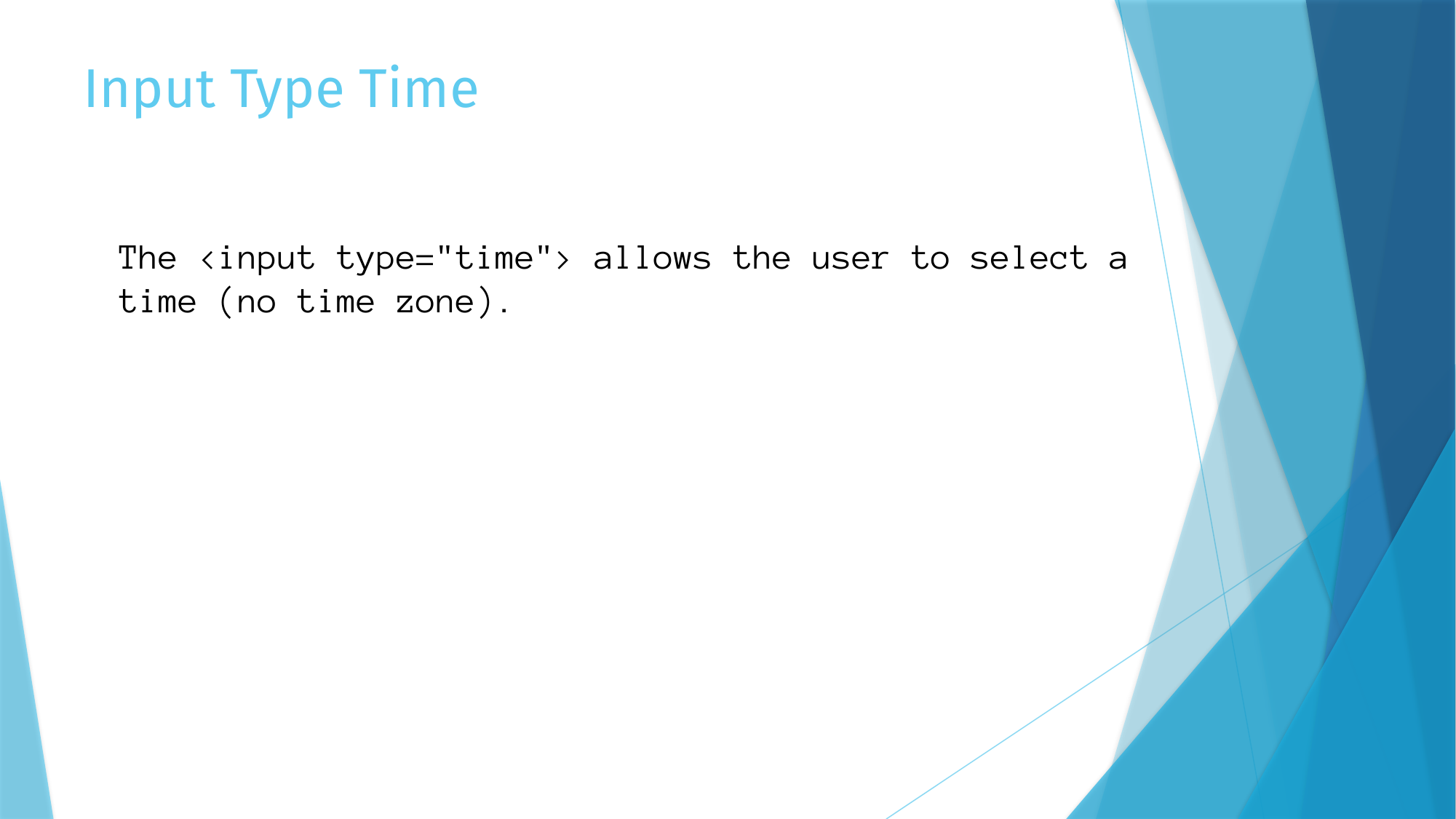

# Input Type Time
The <input type="time"> allows the user to select a time (no time zone).